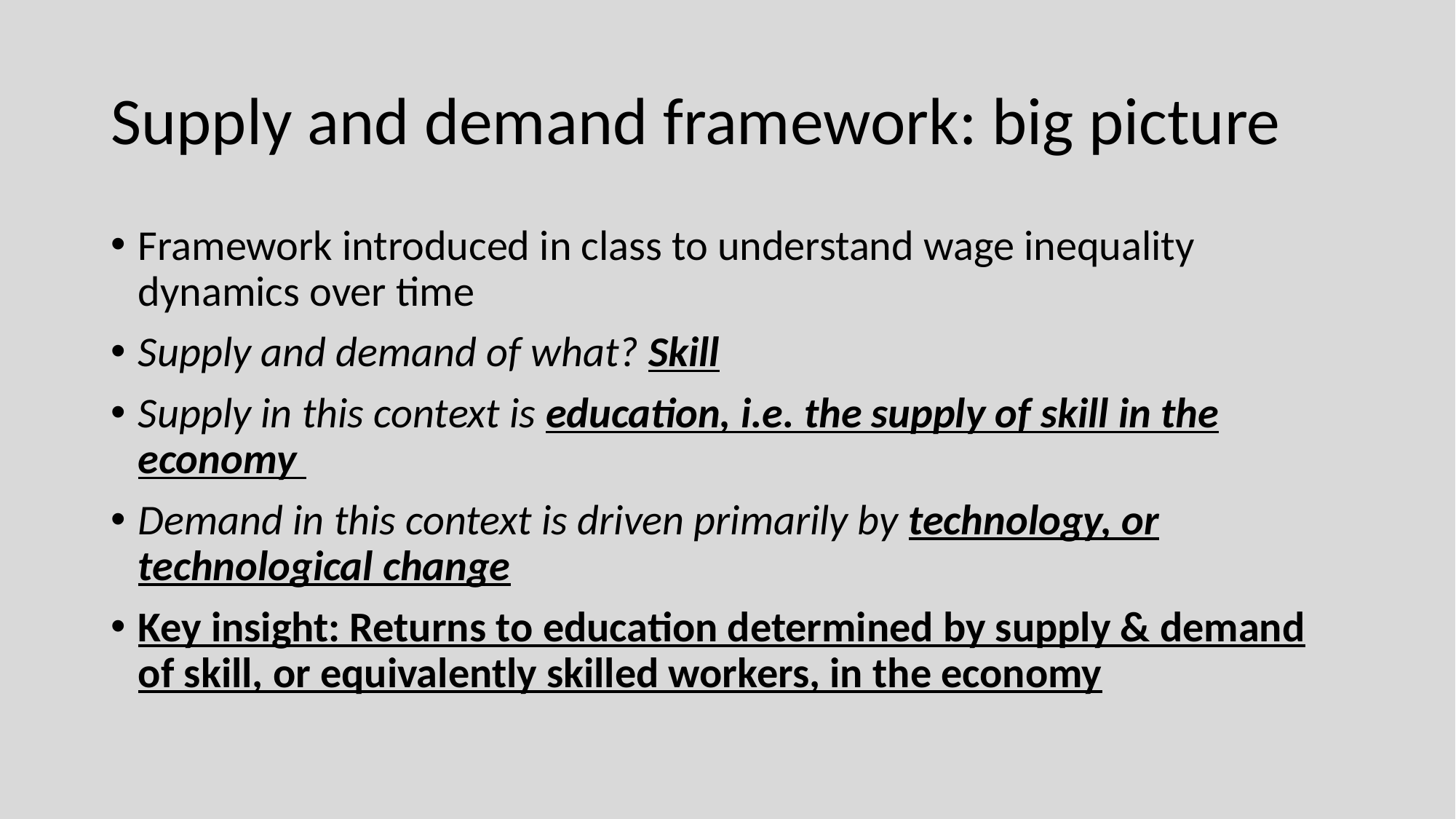

# Supply and demand framework: big picture
Framework introduced in class to understand wage inequality dynamics over time
Supply and demand of what? Skill
Supply in this context is education, i.e. the supply of skill in the economy
Demand in this context is driven primarily by technology, or technological change
Key insight: Returns to education determined by supply & demand of skill, or equivalently skilled workers, in the economy